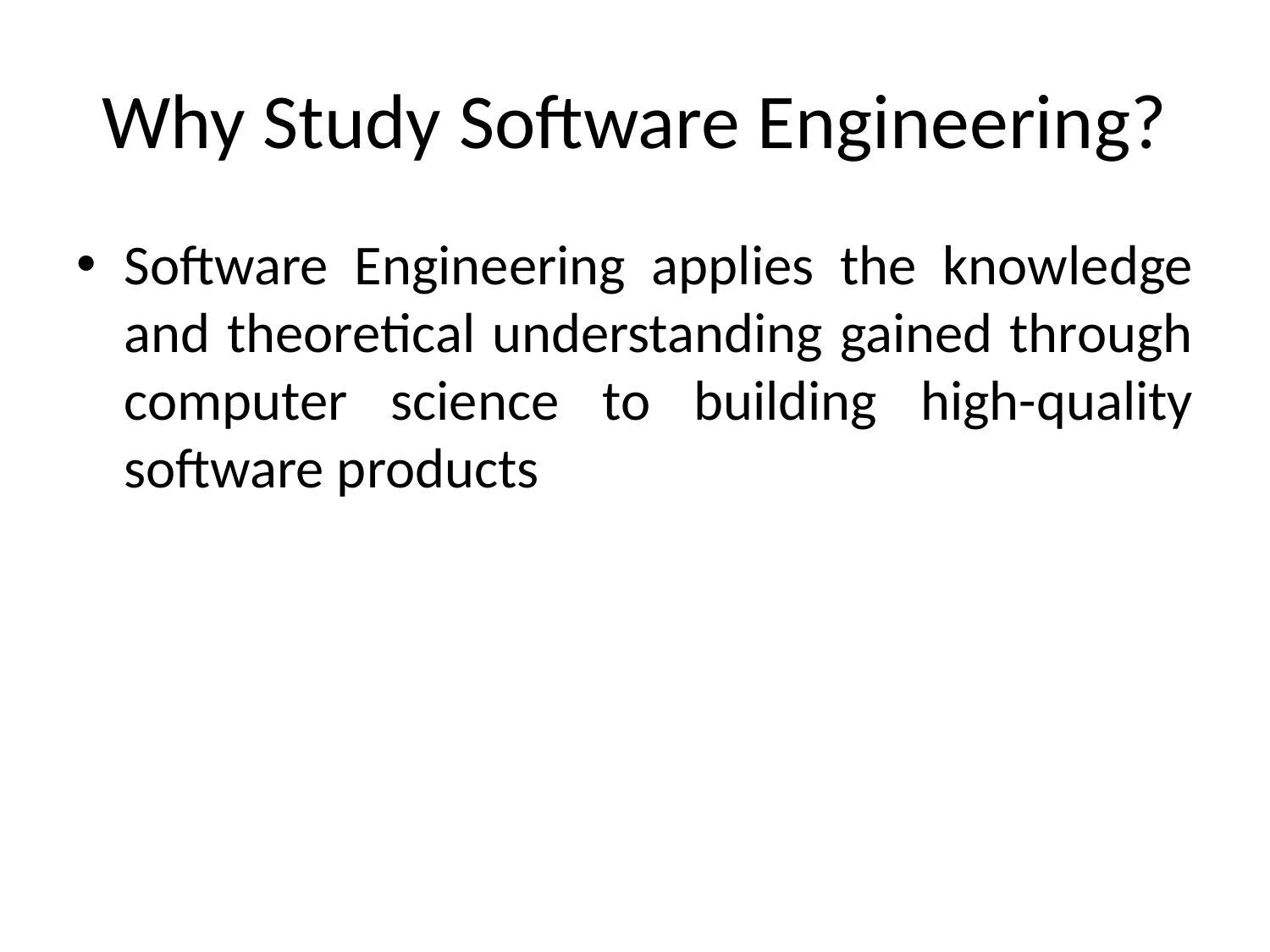

# Why Study Software Engineering?
Software Engineering applies the knowledge and theoretical understanding gained through computer science to building high-quality software products